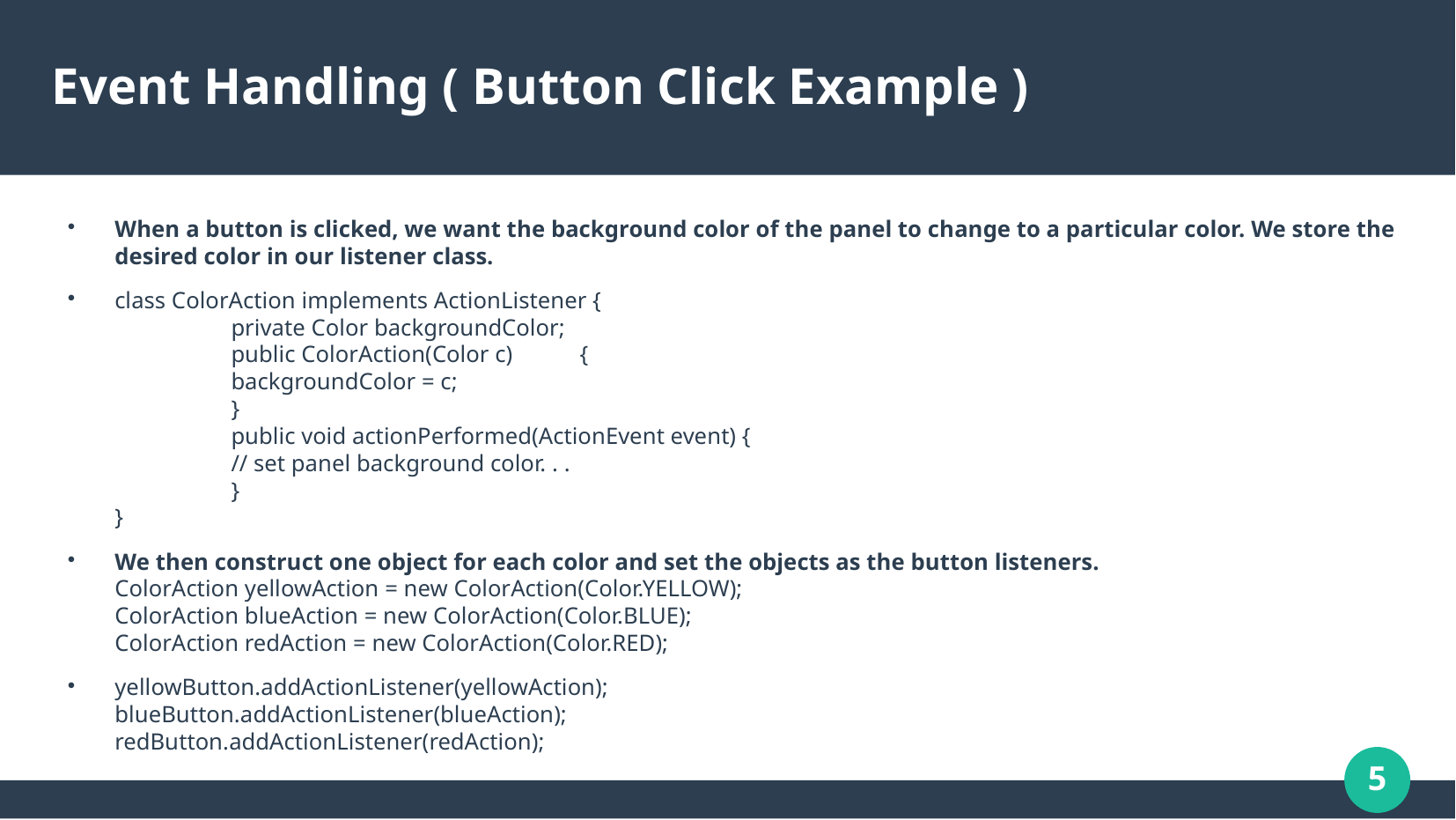

# Event Handling ( Button Click Example )
When a button is clicked, we want the background color of the panel to change to a particular color. We store the desired color in our listener class.
class ColorAction implements ActionListener {
 	private Color backgroundColor;
	public ColorAction(Color c) 	{
		backgroundColor = c;
	}
	public void actionPerformed(ActionEvent event) {
		// set panel background color. . .
	}
}
We then construct one object for each color and set the objects as the button listeners.
ColorAction yellowAction = new ColorAction(Color.YELLOW);
ColorAction blueAction = new ColorAction(Color.BLUE);
ColorAction redAction = new ColorAction(Color.RED);
yellowButton.addActionListener(yellowAction);
blueButton.addActionListener(blueAction);
redButton.addActionListener(redAction);